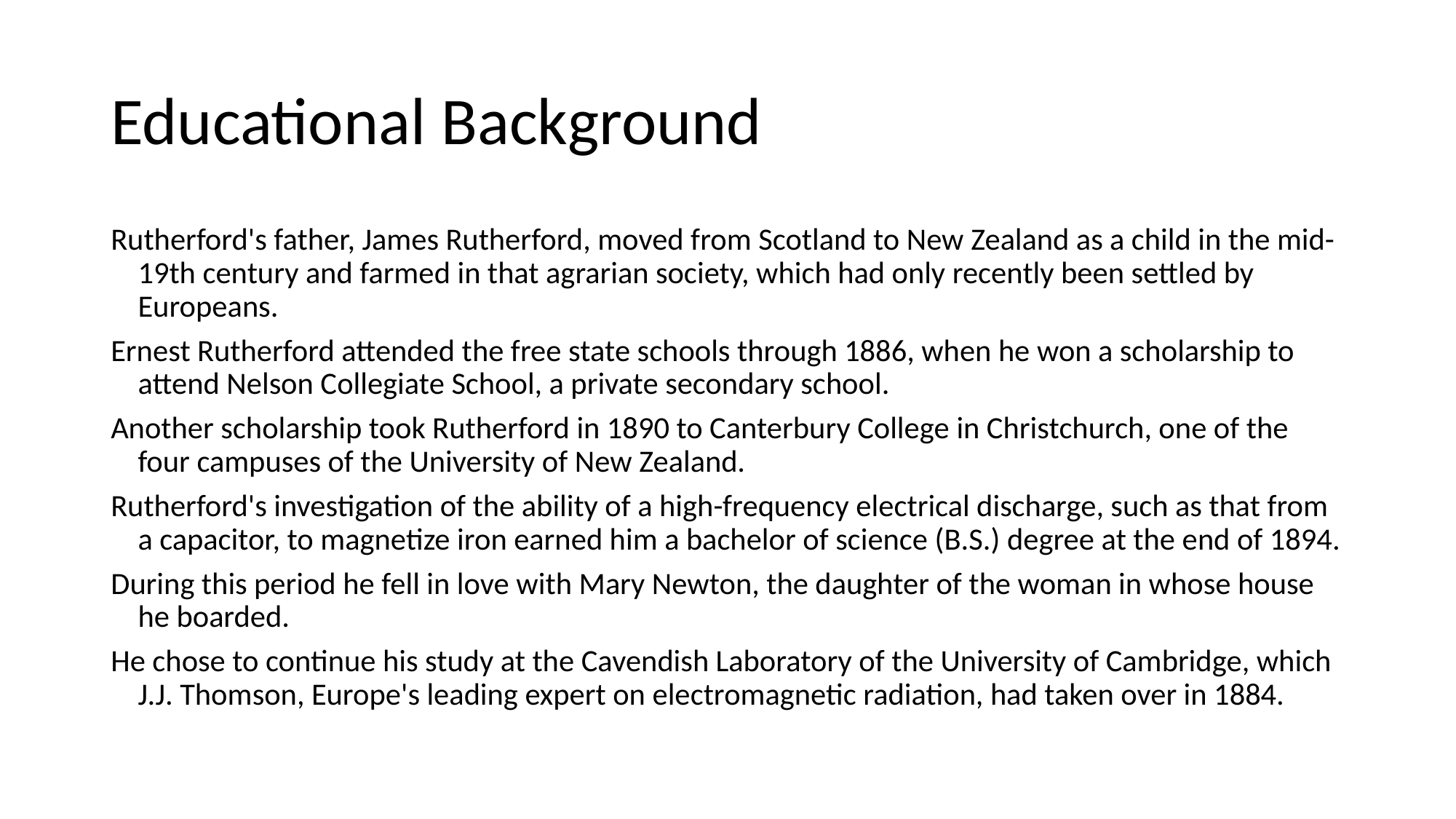

# Educational Background
Rutherford's father, James Rutherford, moved from Scotland to New Zealand as a child in the mid-19th century and farmed in that agrarian society, which had only recently been settled by Europeans.
Ernest Rutherford attended the free state schools through 1886, when he won a scholarship to attend Nelson Collegiate School, a private secondary school.
Another scholarship took Rutherford in 1890 to Canterbury College in Christchurch, one of the four campuses of the University of New Zealand.
Rutherford's investigation of the ability of a high-frequency electrical discharge, such as that from a capacitor, to magnetize iron earned him a bachelor of science (B.S.) degree at the end of 1894.
During this period he fell in love with Mary Newton, the daughter of the woman in whose house he boarded.
He chose to continue his study at the Cavendish Laboratory of the University of Cambridge, which J.J. Thomson, Europe's leading expert on electromagnetic radiation, had taken over in 1884.